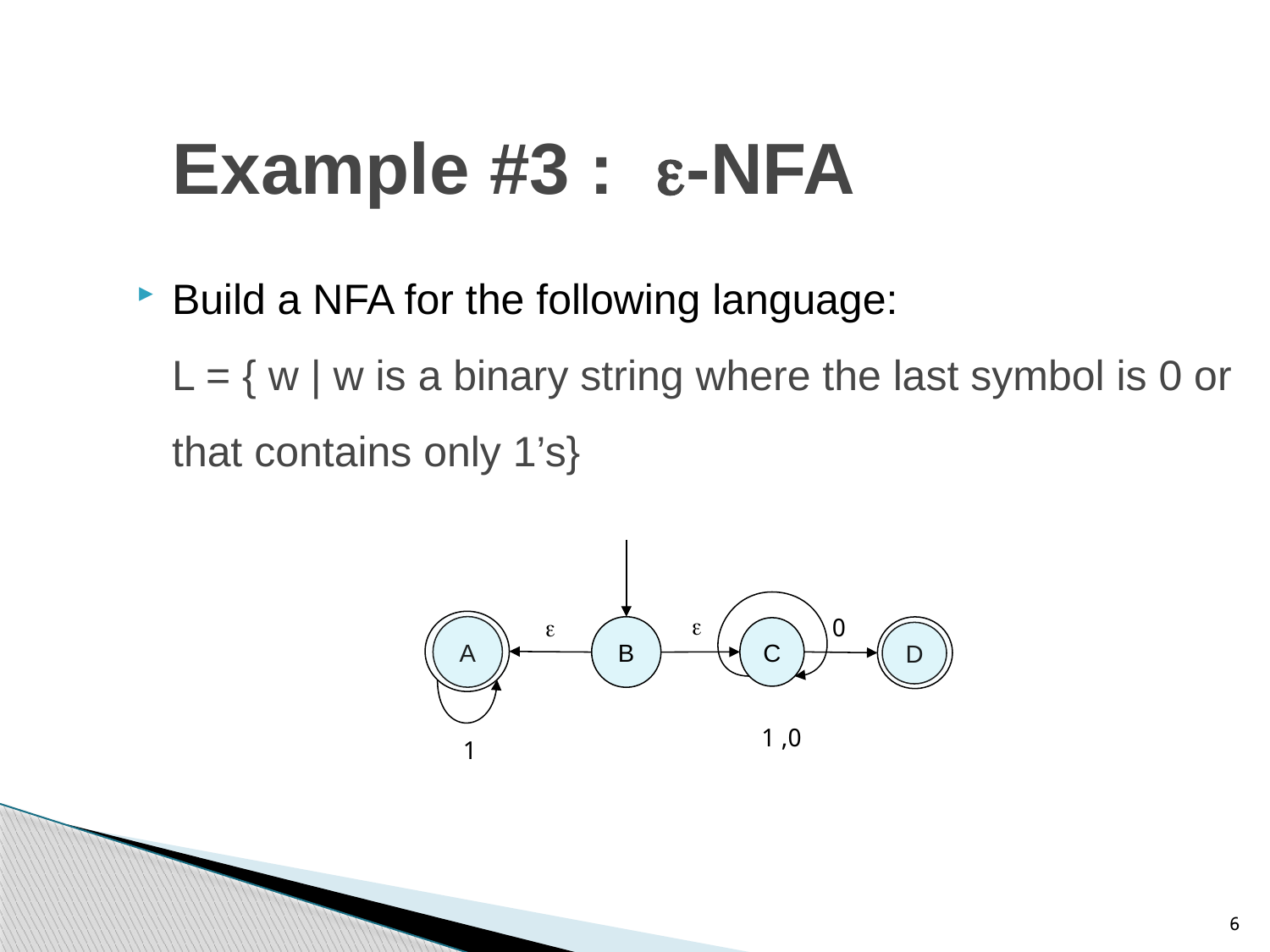

# Example #3 :  ε-NFA
Build a NFA for the following language:
L = { w | w is a binary string where the last symbol is 0 or that contains only 1’s}

ε
ε
B
0

D

A
1
C
0, 1

6